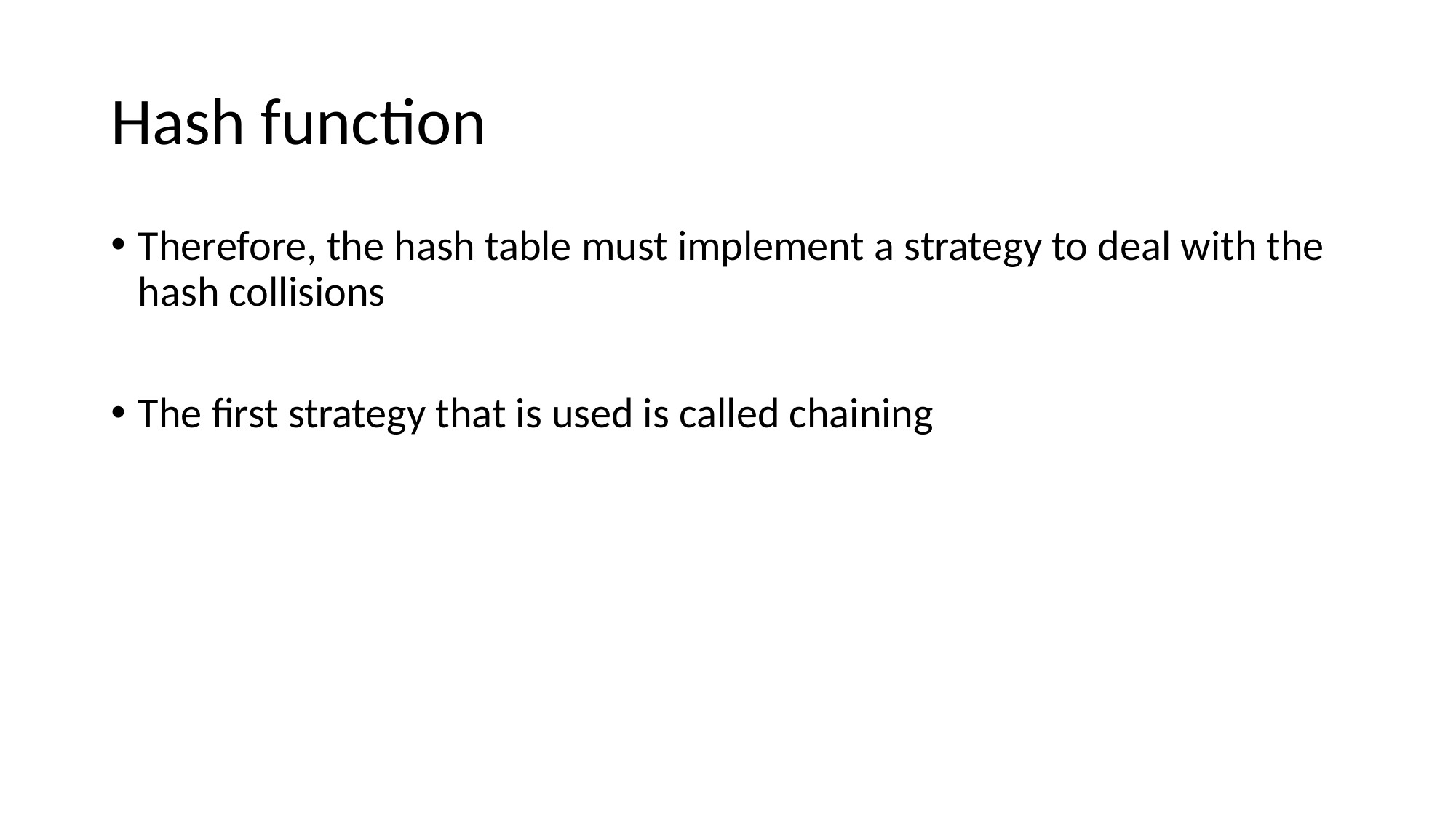

# Hash function
Therefore, the hash table must implement a strategy to deal with the hash collisions

The first strategy that is used is called chaining